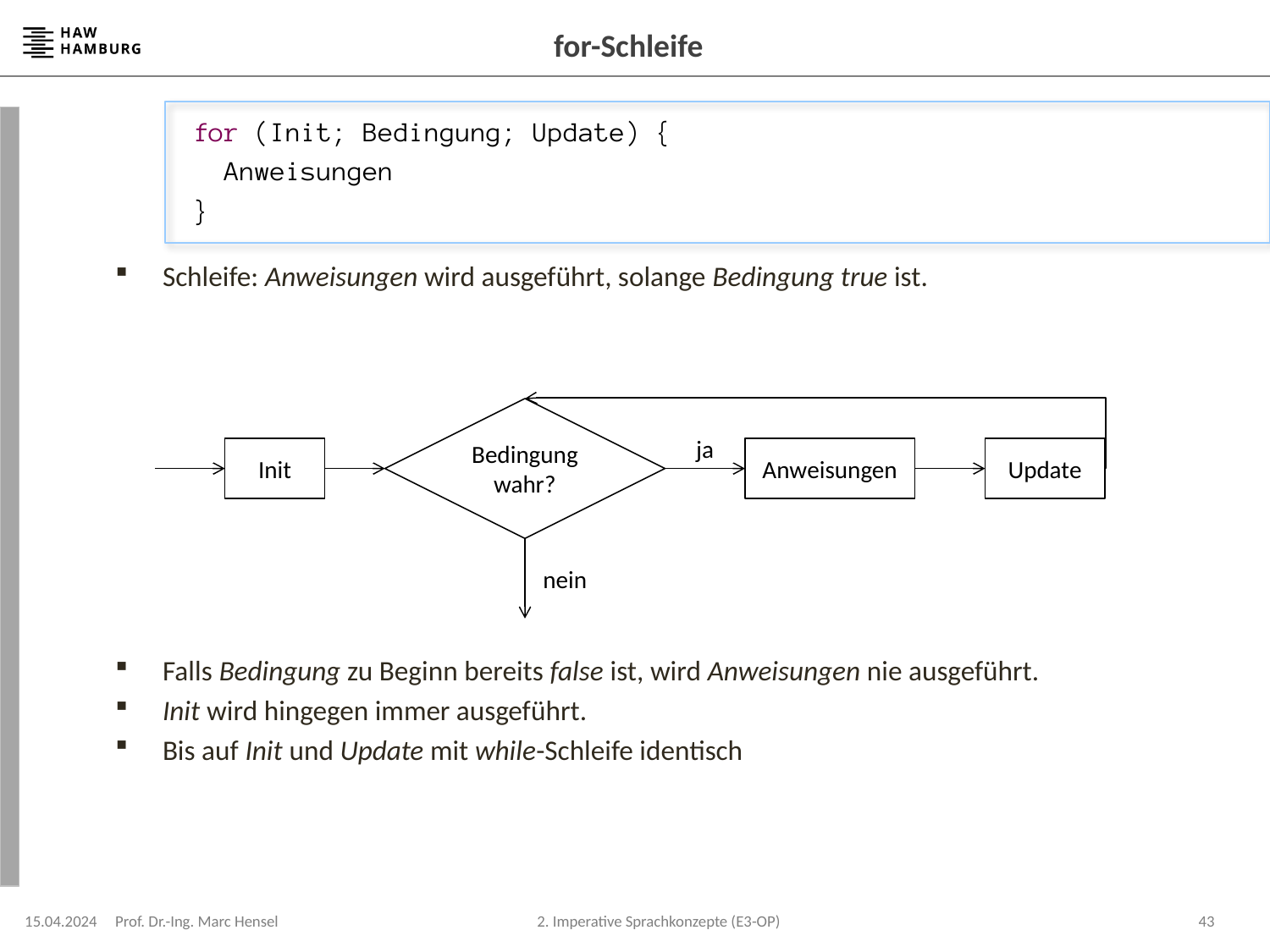

# for-Schleife

	  for (Init; Bedingung; Update) {
	    Anweisungen
	  }

Schleife: Anweisungen wird ausgeführt, solange Bedingung true ist.

Falls Bedingung zu Beginn bereits false ist, wird Anweisungen nie ausgeführt.
Init wird hingegen immer ausgeführt.
Bis auf Init und Update mit while-Schleife identisch

Bedingung wahr?
ja
Init
Anweisungen
Update
nein
15.04.2024
Prof. Dr.-Ing. Marc Hensel
43